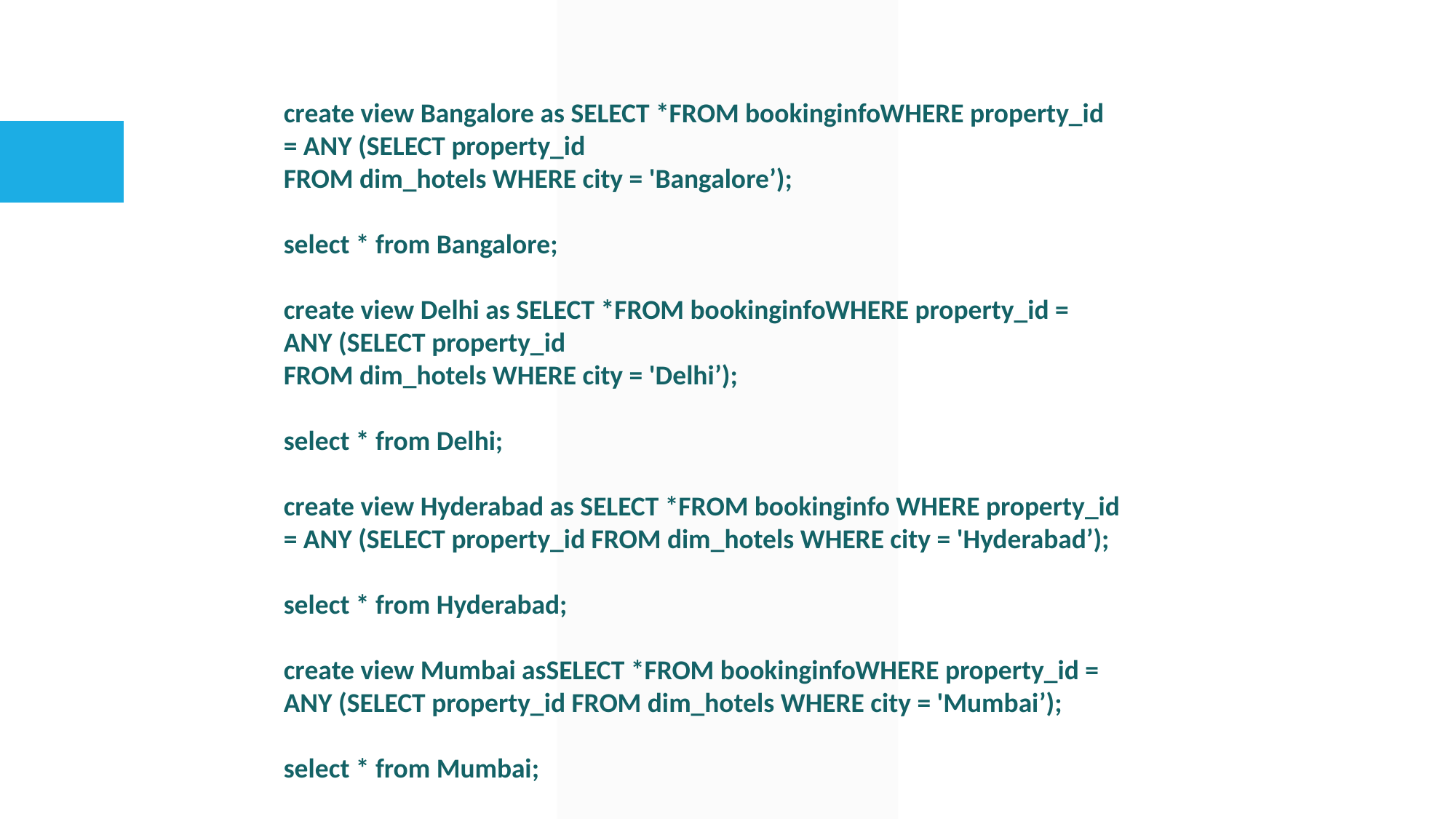

#
create view Bangalore as SELECT *FROM bookinginfoWHERE property_id = ANY (SELECT property_id
FROM dim_hotels WHERE city = 'Bangalore’);

select * from Bangalore;

create view Delhi as SELECT *FROM bookinginfoWHERE property_id = ANY (SELECT property_id
FROM dim_hotels WHERE city = 'Delhi’);

select * from Delhi;

create view Hyderabad as SELECT *FROM bookinginfo WHERE property_id = ANY (SELECT property_id FROM dim_hotels WHERE city = 'Hyderabad’);

select * from Hyderabad;

create view Mumbai asSELECT *FROM bookinginfoWHERE property_id = ANY (SELECT property_id FROM dim_hotels WHERE city = 'Mumbai’);

select * from Mumbai;